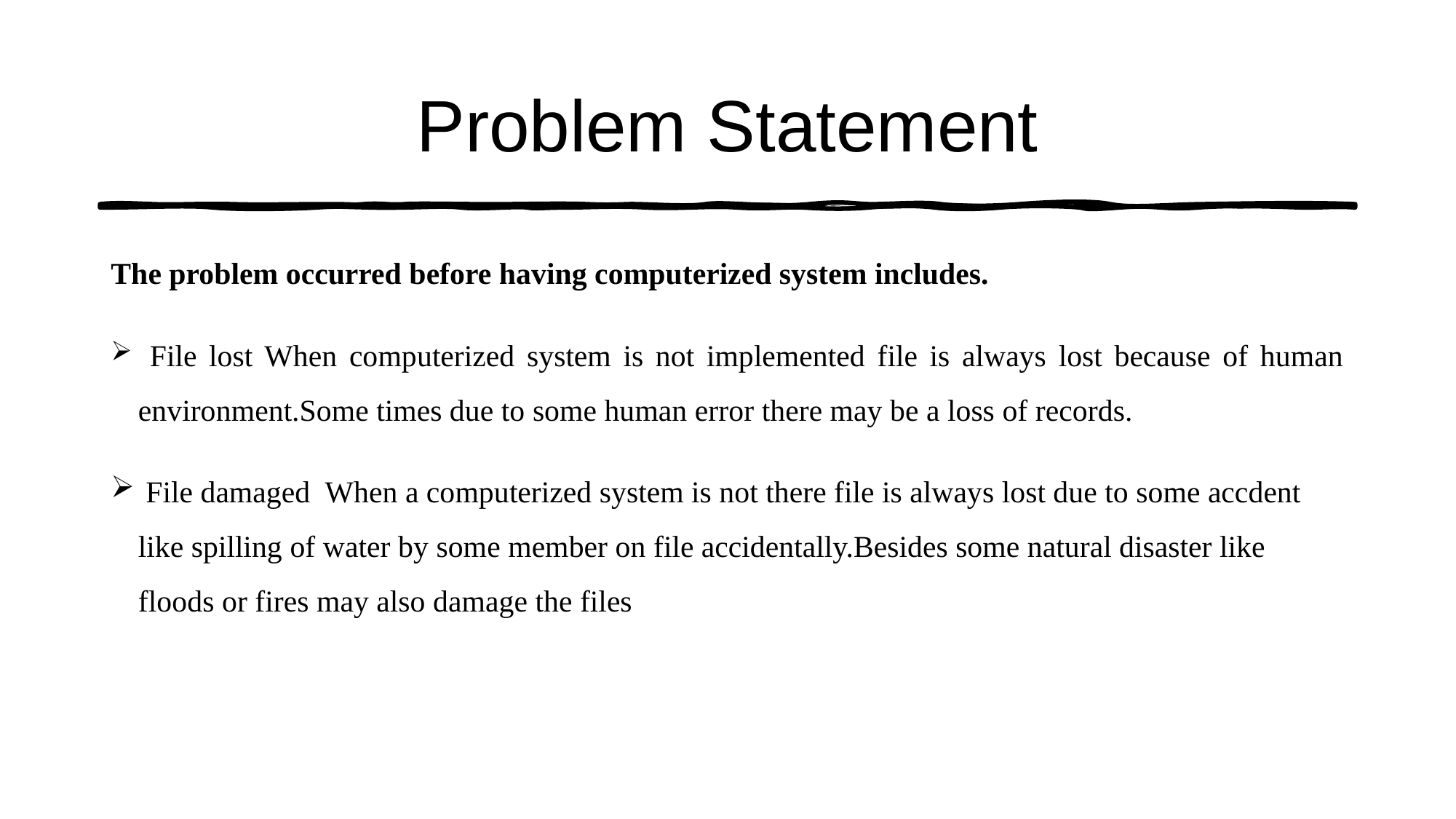

# Problem Statement
The problem occurred before having computerized system includes.
 File lost When computerized system is not implemented file is always lost because of human environment.Some times due to some human error there may be a loss of records.
 File damaged  When a computerized system is not there file is always lost due to some accdent like spilling of water by some member on file accidentally.Besides some natural disaster like floods or fires may also damage the files